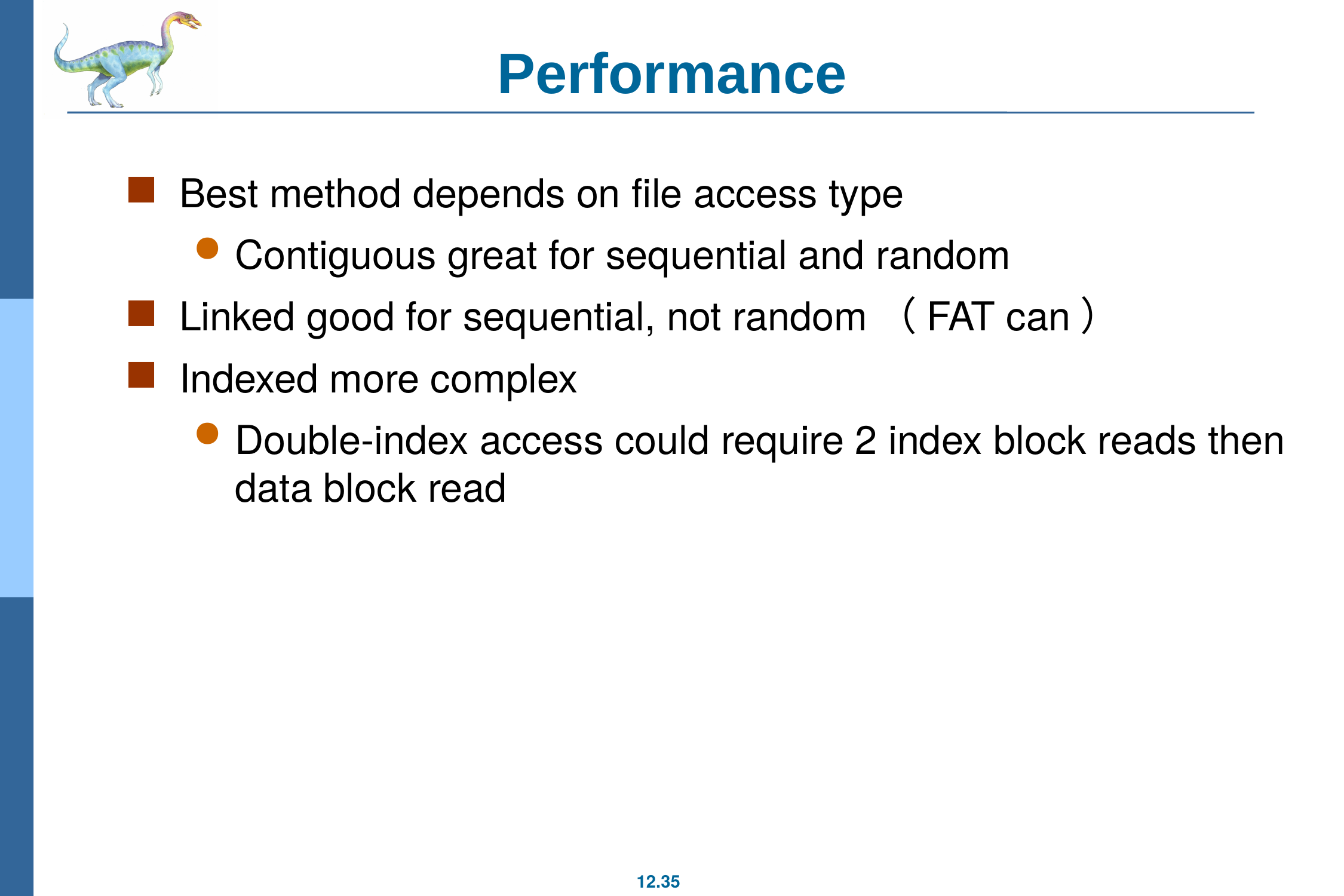

# Performance
Best method depends on file access type
Contiguous great for sequential and random
Linked good for sequential, not random（FAT can）
Indexed more complex
Double-index access could require 2 index block reads then data block read